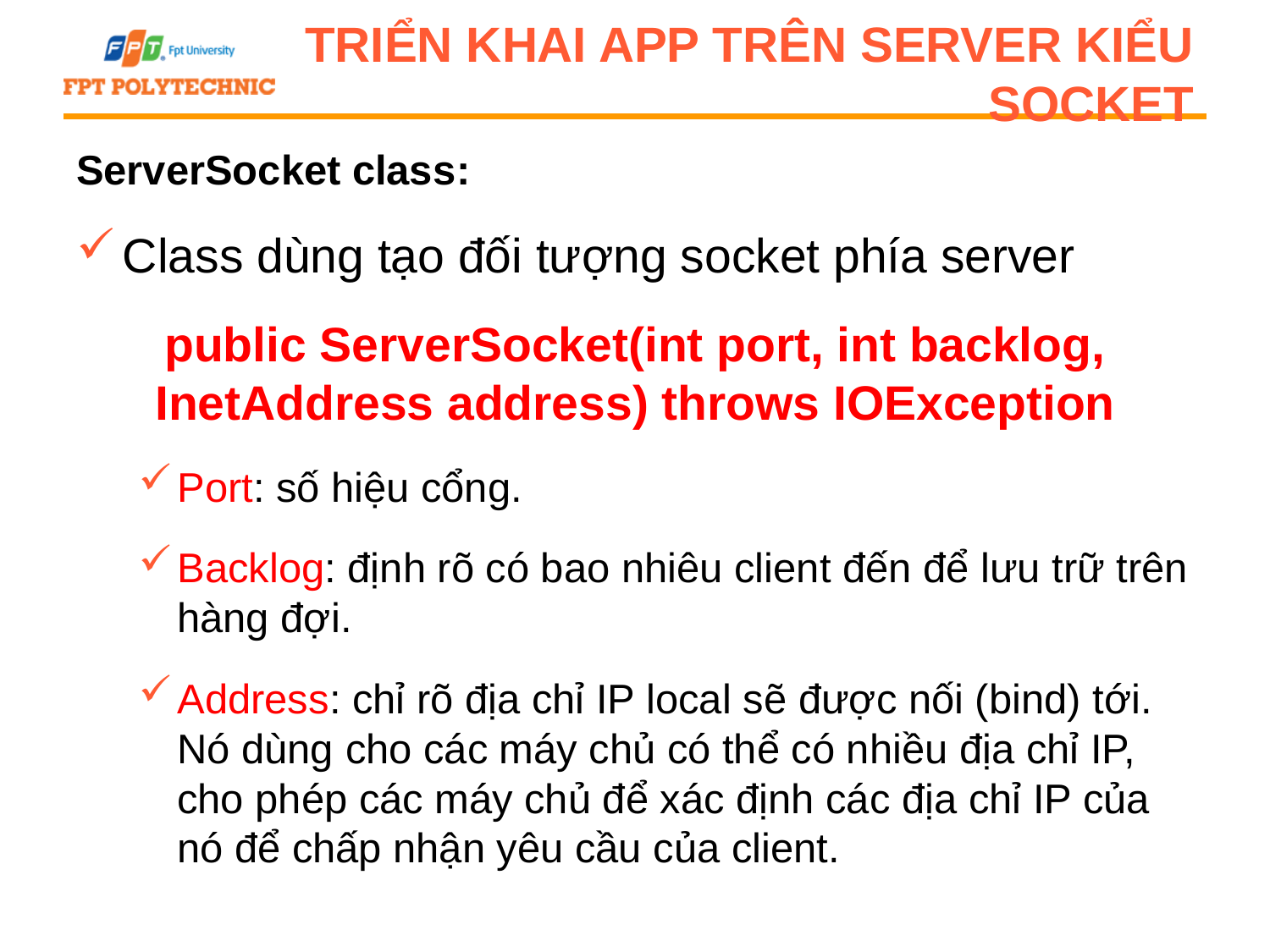

# Triển khai app trên server kiểu Socket
ServerSocket class:
Class dùng tạo đối tượng socket phía server
public ServerSocket(int port, int backlog, InetAddress address) throws IOException
Port: số hiệu cổng.
Backlog: định rõ có bao nhiêu client đến để lưu trữ trên hàng đợi.
Address: chỉ rõ địa chỉ IP local sẽ được nối (bind) tới. Nó dùng cho các máy chủ có thể có nhiều địa chỉ IP, cho phép các máy chủ để xác định các địa chỉ IP của nó để chấp nhận yêu cầu của client.